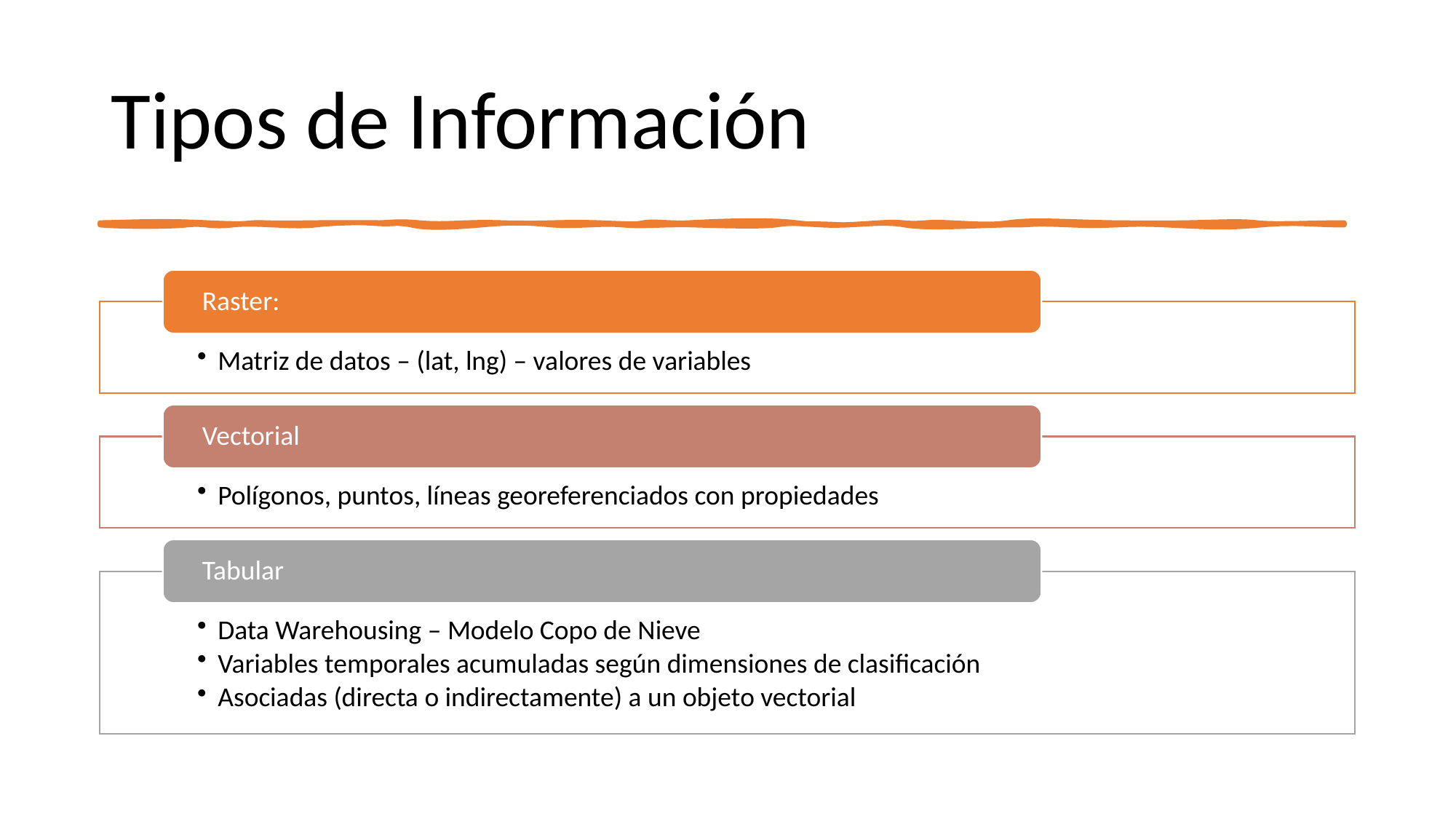

# Tipos de Información

Matriz de datos – (lat, lng) – valores de variables
Raster:
Polígonos, puntos, líneas georeferenciados con propiedades
Vectorial
Data Warehousing – Modelo Copo de Nieve
Variables temporales acumuladas según dimensiones de clasificación
Asociadas (directa o indirectamente) a un objeto vectorial
Tabular